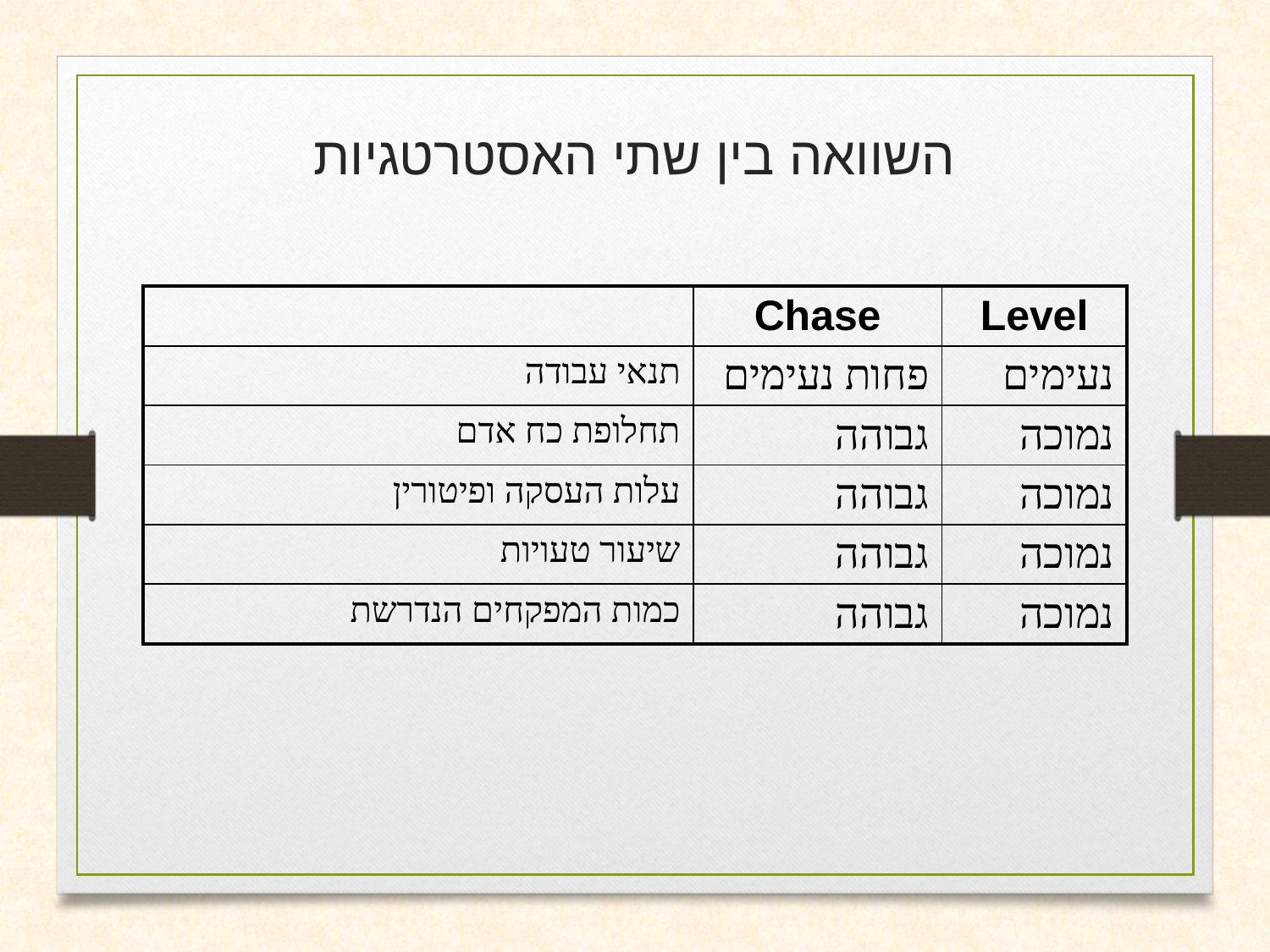

# השוואה בין שתי האסטרטגיות
|  | Chase | Level |
| --- | --- | --- |
| תנאי עבודה | פחות נעימים | נעימים |
| תחלופת כח אדם | גבוהה | נמוכה |
| עלות העסקה ופיטורין | גבוהה | נמוכה |
| שיעור טעויות | גבוהה | נמוכה |
| כמות המפקחים הנדרשת | גבוהה | נמוכה |